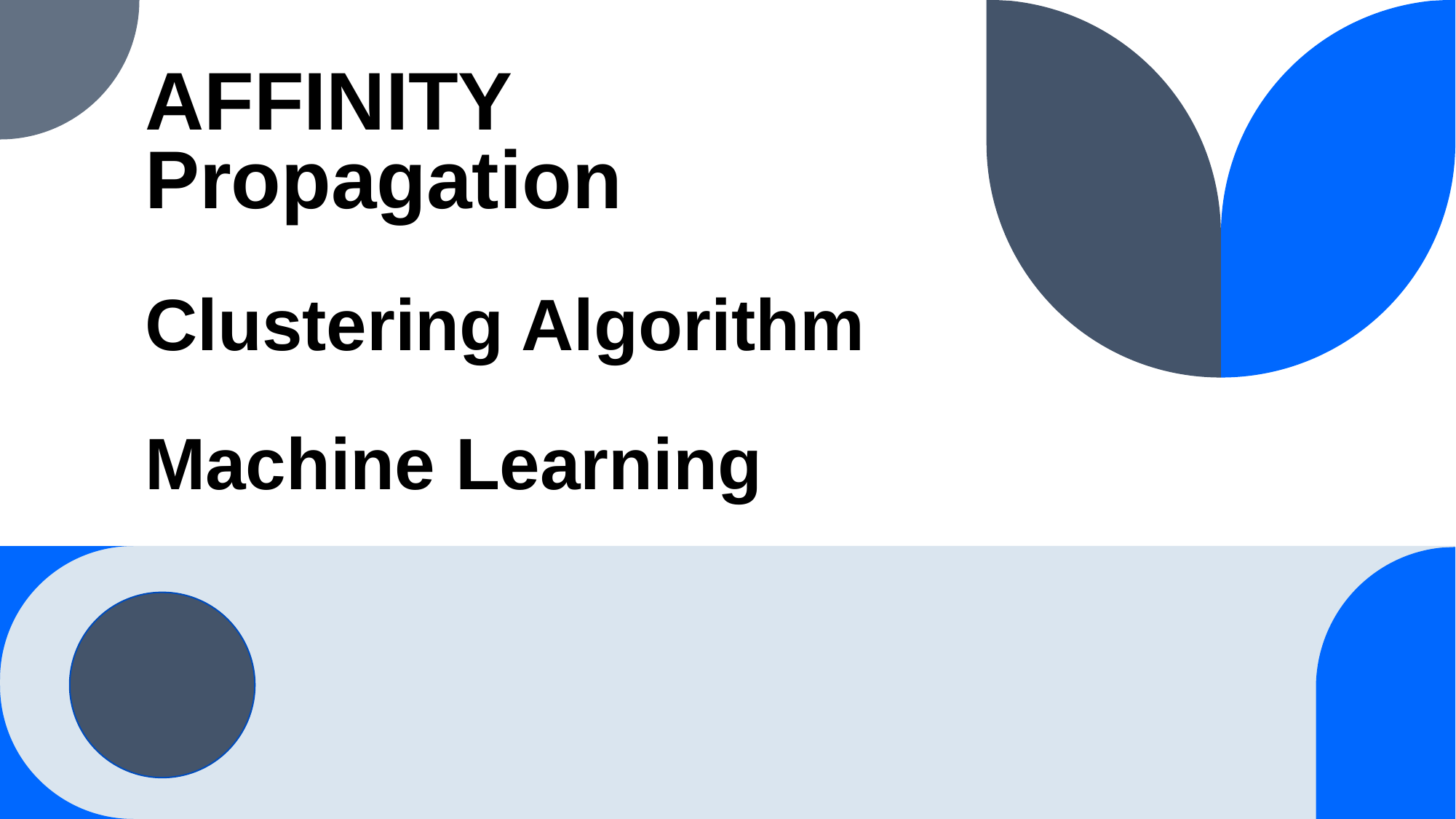

# AFFINITY Propagation Clustering Algorithm Machine Learning